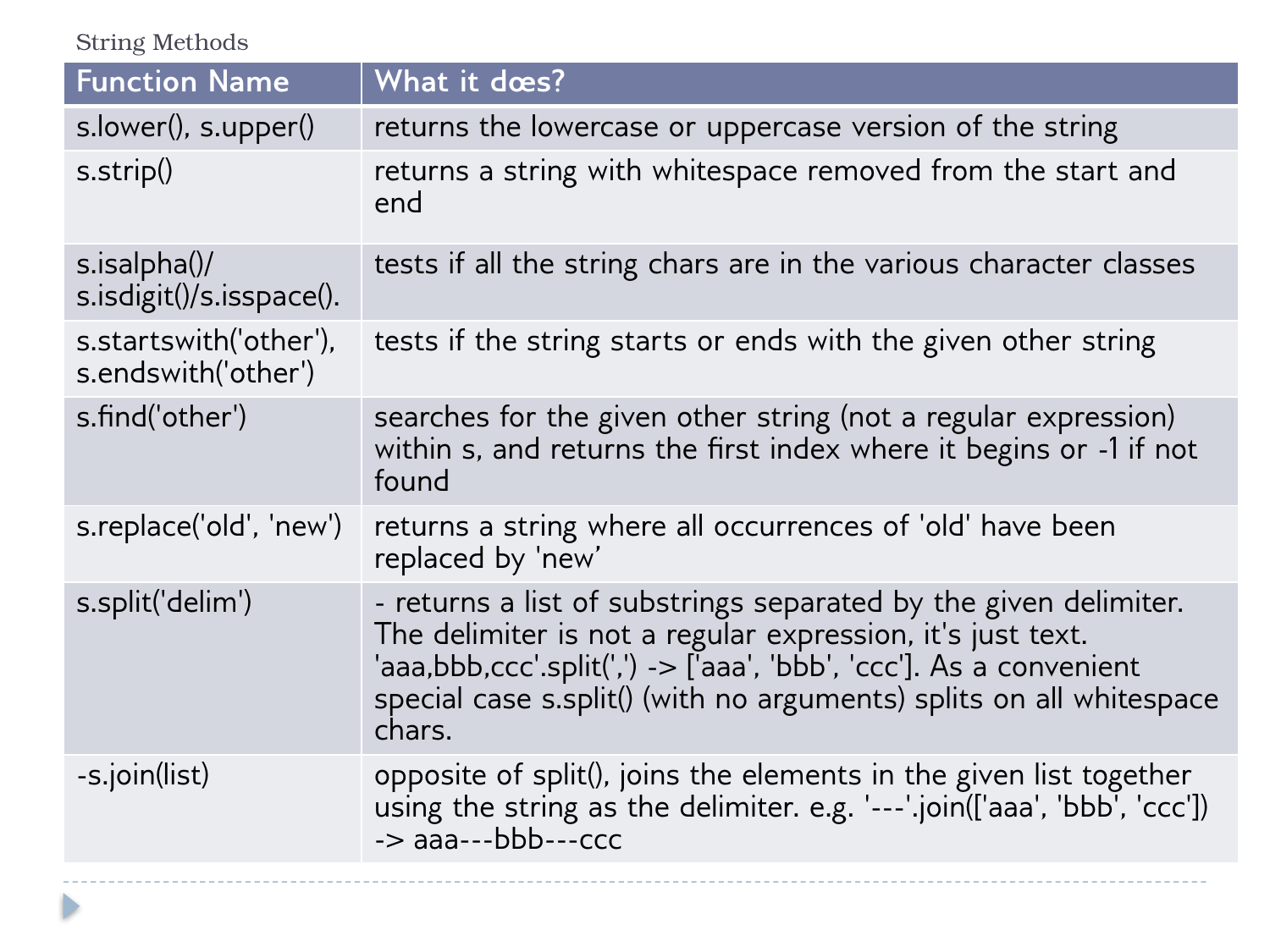

# String Methods
| Function Name | What it does? |
| --- | --- |
| s.lower(), s.upper() | returns the lowercase or uppercase version of the string |
| s.strip() | returns a string with whitespace removed from the start and end |
| s.isalpha()/s.isdigit()/s.isspace(). | tests if all the string chars are in the various character classes |
| s.startswith('other'), s.endswith('other') | tests if the string starts or ends with the given other string |
| s.find('other') | searches for the given other string (not a regular expression) within s, and returns the first index where it begins or -1 if not found |
| s.replace('old', 'new') | returns a string where all occurrences of 'old' have been replaced by 'new’ |
| s.split('delim') | - returns a list of substrings separated by the given delimiter. The delimiter is not a regular expression, it's just text. 'aaa,bbb,ccc'.split(',') -> ['aaa', 'bbb', 'ccc']. As a convenient special case s.split() (with no arguments) splits on all whitespace chars. |
| -s.join(list) | opposite of split(), joins the elements in the given list together using the string as the delimiter. e.g. '---'.join(['aaa', 'bbb', 'ccc']) -> aaa---bbb---ccc |